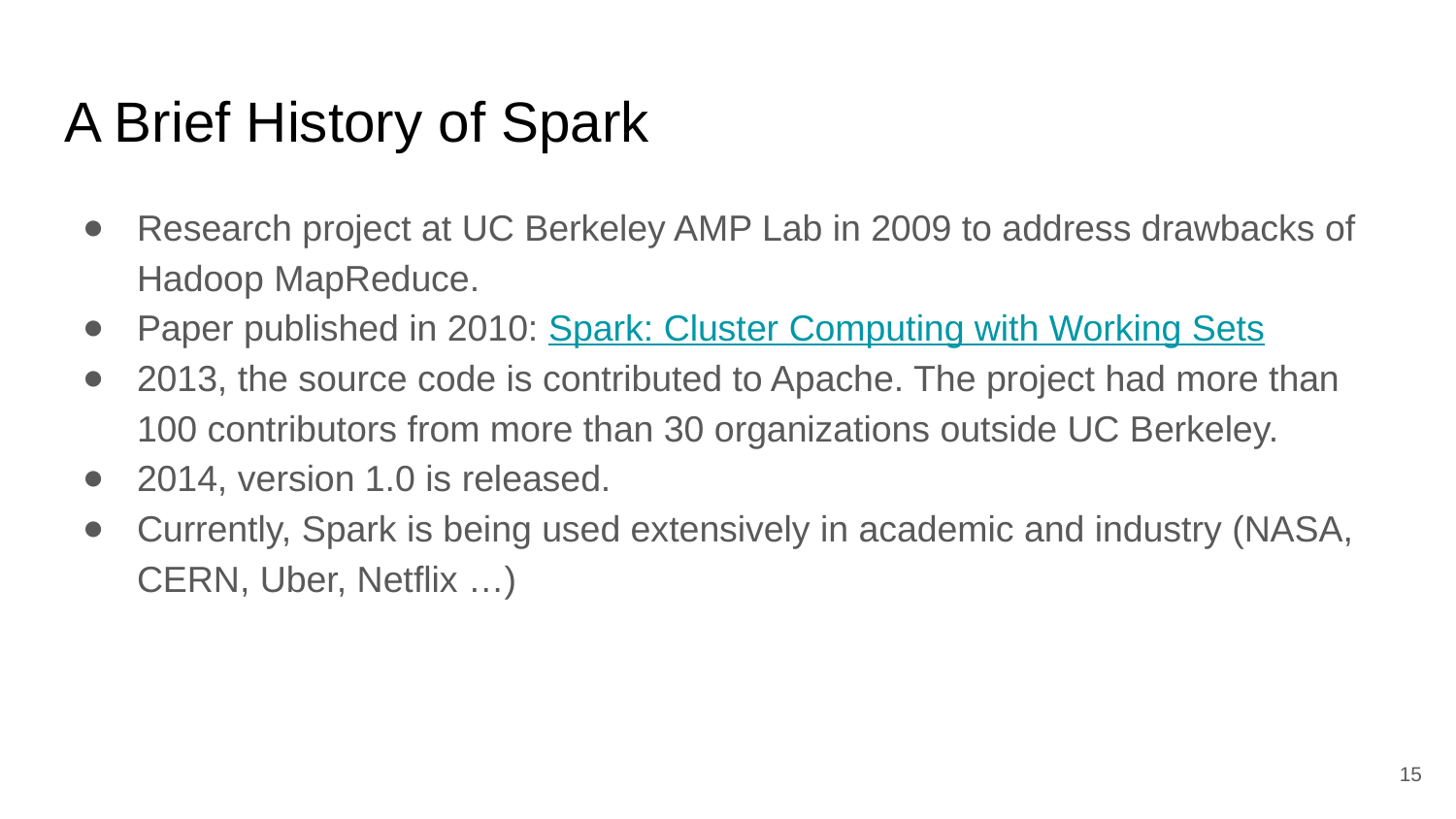

# A Brief History of Spark
Research project at UC Berkeley AMP Lab in 2009 to address drawbacks of Hadoop MapReduce.
Paper published in 2010: Spark: Cluster Computing with Working Sets
2013, the source code is contributed to Apache. The project had more than 100 contributors from more than 30 organizations outside UC Berkeley.
2014, version 1.0 is released.
Currently, Spark is being used extensively in academic and industry (NASA, CERN, Uber, Netflix …)
15